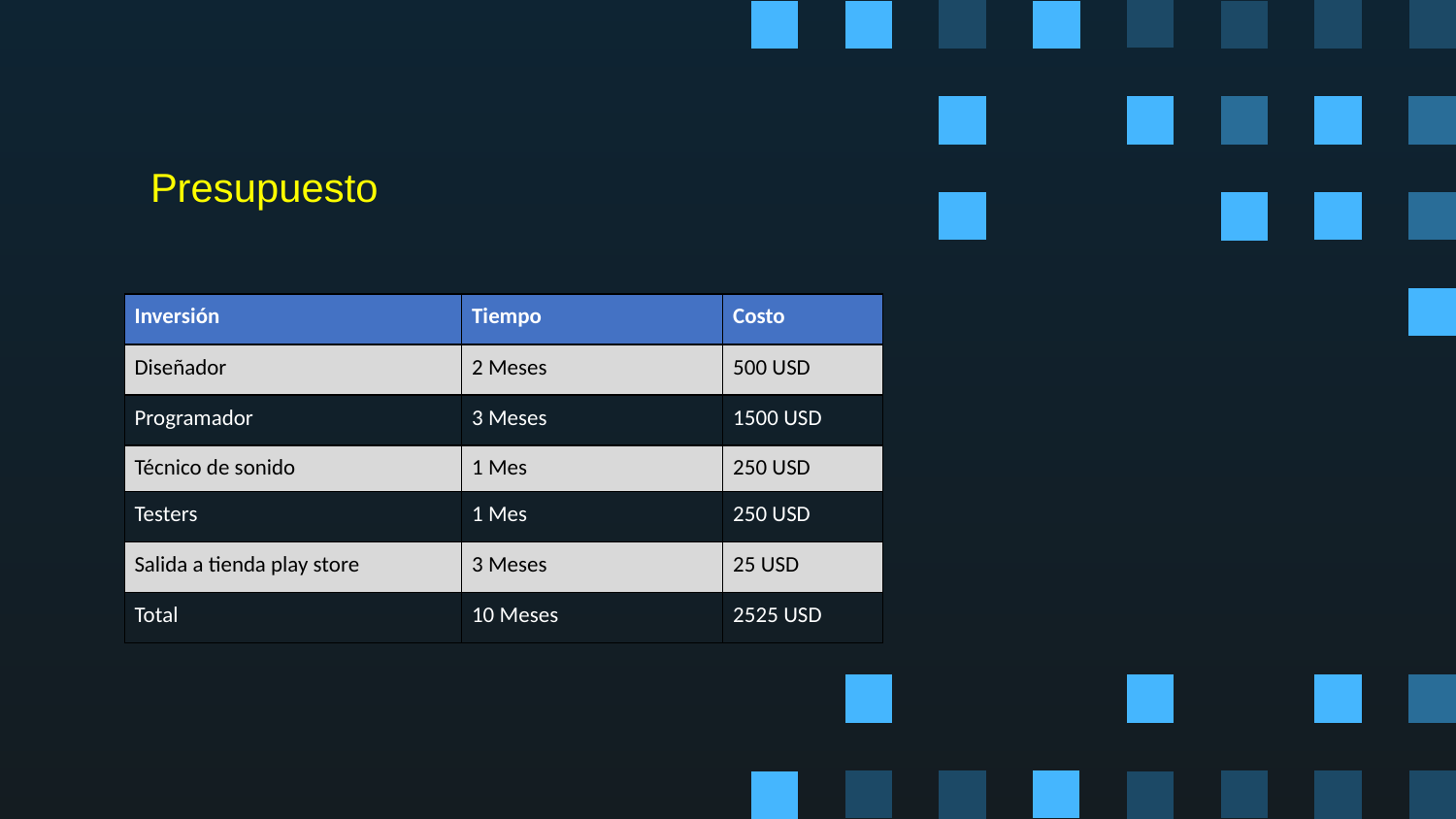

# Presupuesto
| Inversión | Tiempo | Costo |
| --- | --- | --- |
| Diseñador | 2 Meses | 500 USD |
| Programador | 3 Meses | 1500 USD |
| Técnico de sonido | 1 Mes | 250 USD |
| Testers | 1 Mes | 250 USD |
| Salida a tienda play store | 3 Meses | 25 USD |
| Total | 10 Meses | 2525 USD |